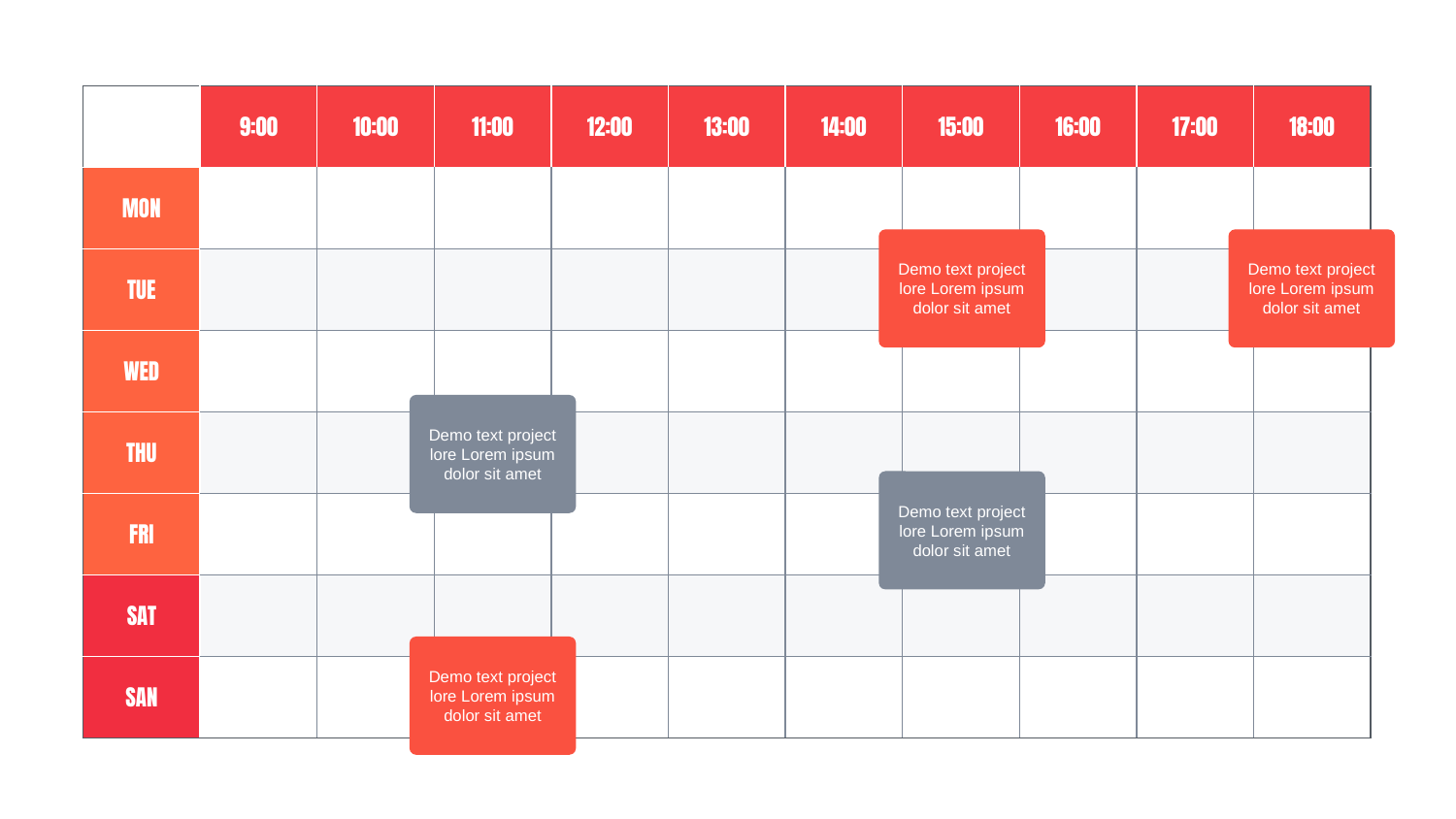

|  | 9:00 | 10:00 | 11:00 | 12:00 | 13:00 | 14:00 | 15:00 | 16:00 | 17:00 | 18:00 |
| --- | --- | --- | --- | --- | --- | --- | --- | --- | --- | --- |
| MON |  |  |  |  |  |  |  |  |  |  |
| TUE |  |  |  |  |  |  |  |  |  |  |
| WED |  |  |  |  |  |  |  |  |  |  |
| THU |  |  |  |  |  |  |  |  |  |  |
| FRI |  |  |  |  |  |  |  |  |  |  |
| SAT |  |  |  |  |  |  |  |  |  |  |
| SAN |  |  |  |  |  |  |  |  |  |  |
Demo text project lore Lorem ipsum dolor sit amet
Demo text project lore Lorem ipsum dolor sit amet
Demo text project lore Lorem ipsum dolor sit amet
Demo text project lore Lorem ipsum dolor sit amet
Demo text project lore Lorem ipsum dolor sit amet